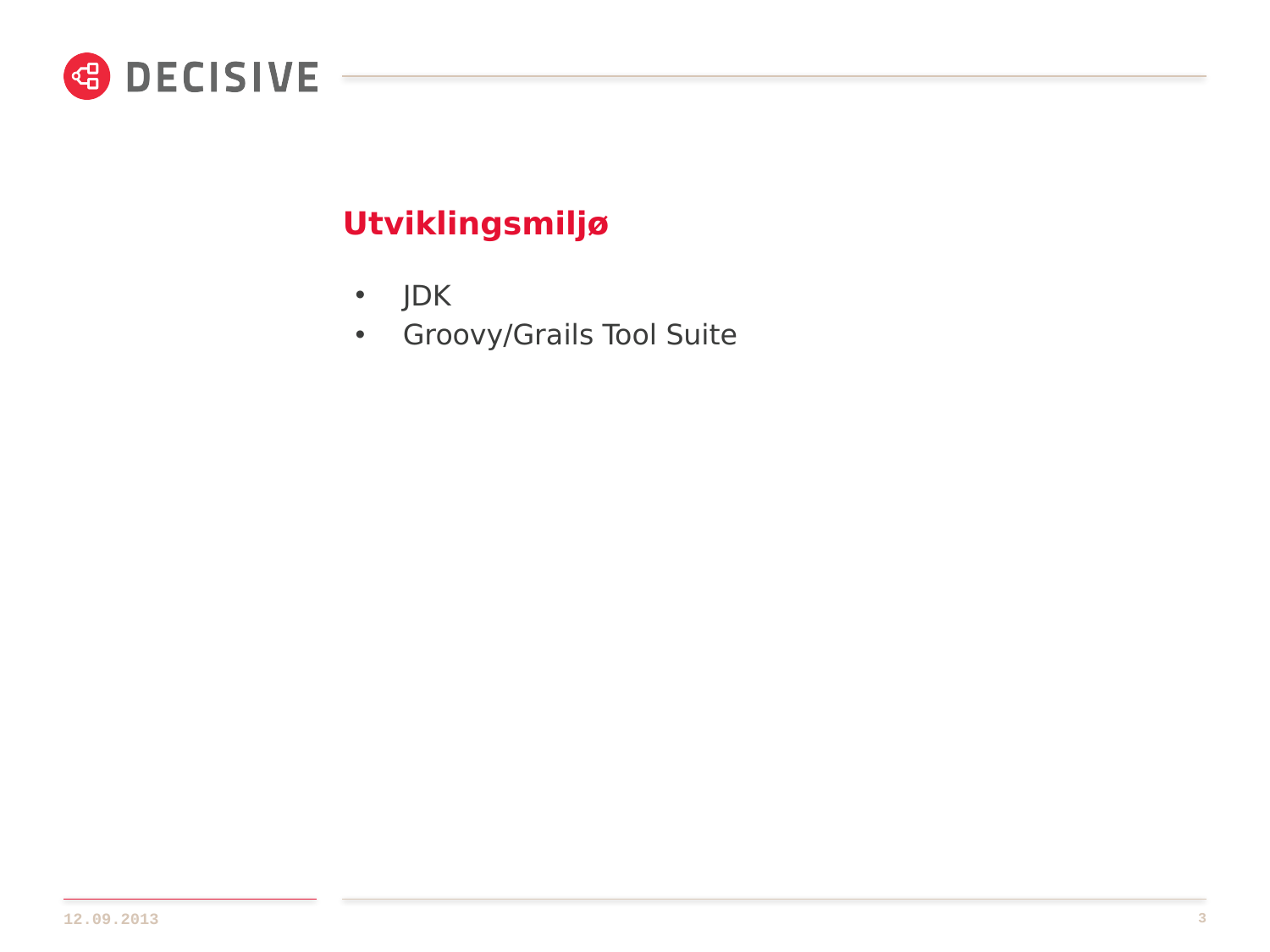

# Utviklingsmiljø
JDK
Groovy/Grails Tool Suite
12.09.2013
3